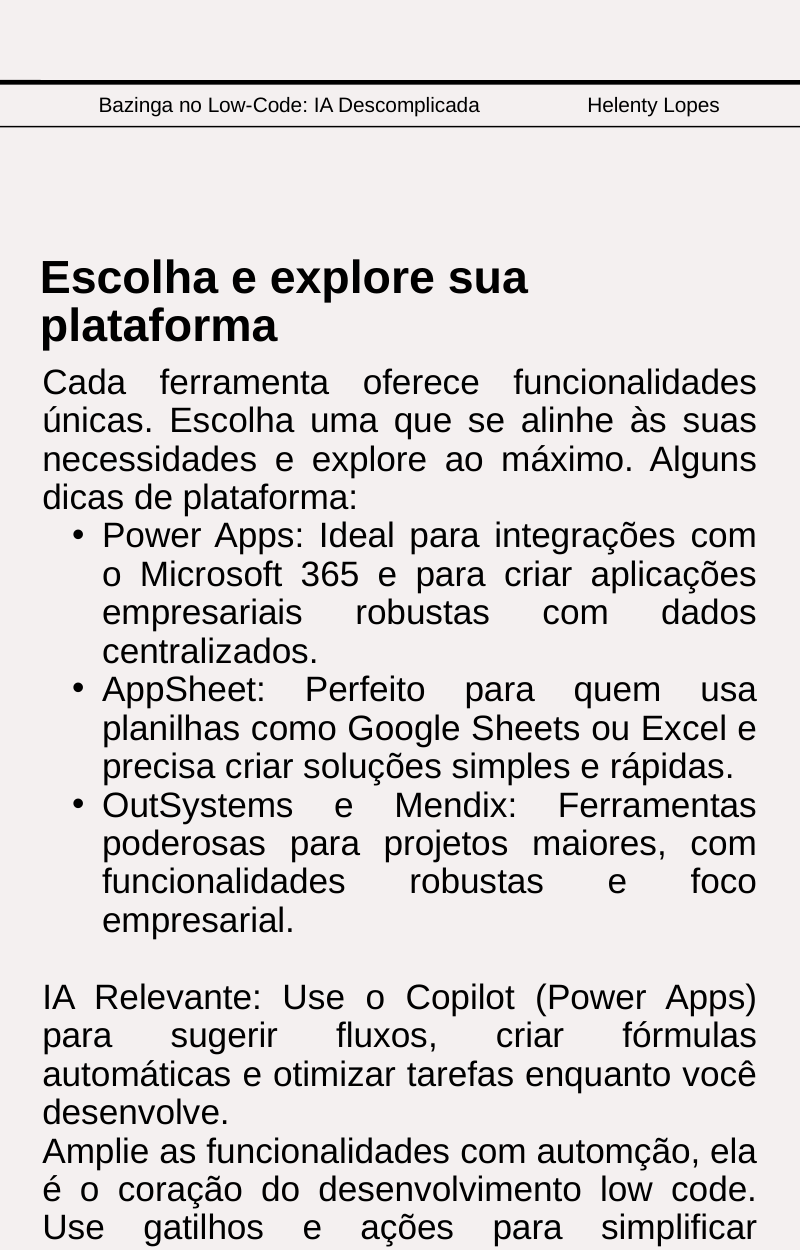

Bazinga no Low-Code: IA Descomplicada
Helenty Lopes

Escolha e explore sua plataforma
Cada ferramenta oferece funcionalidades únicas. Escolha uma que se alinhe às suas necessidades e explore ao máximo. Alguns dicas de plataforma:
Power Apps: Ideal para integrações com o Microsoft 365 e para criar aplicações empresariais robustas com dados centralizados.
AppSheet: Perfeito para quem usa planilhas como Google Sheets ou Excel e precisa criar soluções simples e rápidas.
OutSystems e Mendix: Ferramentas poderosas para projetos maiores, com funcionalidades robustas e foco empresarial.

IA Relevante: Use o Copilot (Power Apps) para sugerir fluxos, criar fórmulas automáticas e otimizar tarefas enquanto você desenvolve.
Amplie as funcionalidades com automção, ela é o coração do desenvolvimento low code. Use gatilhos e ações para simplificar processos rotineiros e garantir maior produtividade.